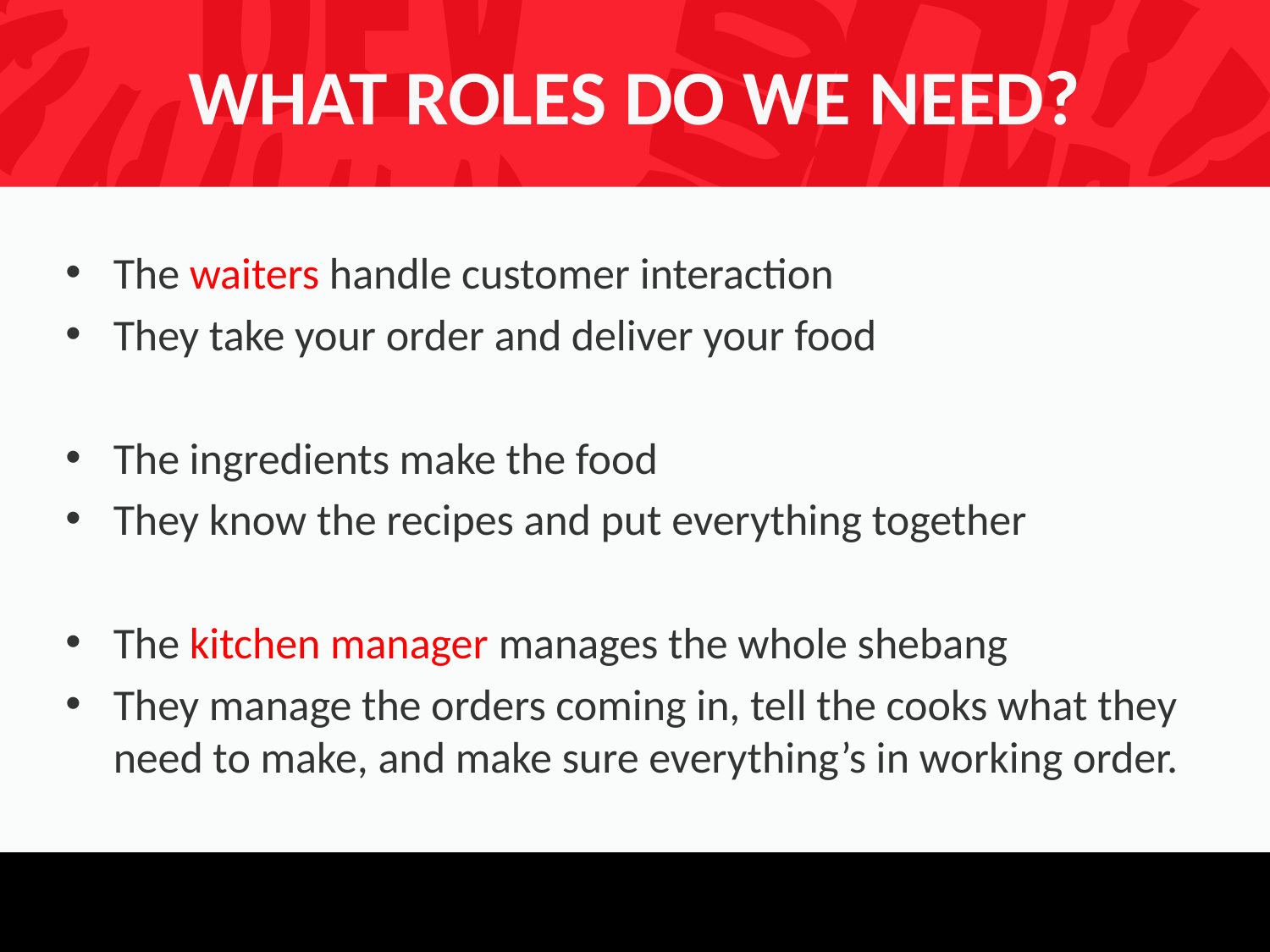

# WHAT ROLES DO WE NEED?
The waiters handle customer interaction
They take your order and deliver your food

The ingredients make the food
They know the recipes and put everything together

The kitchen manager manages the whole shebang
They manage the orders coming in, tell the cooks what they need to make, and make sure everything’s in working order.